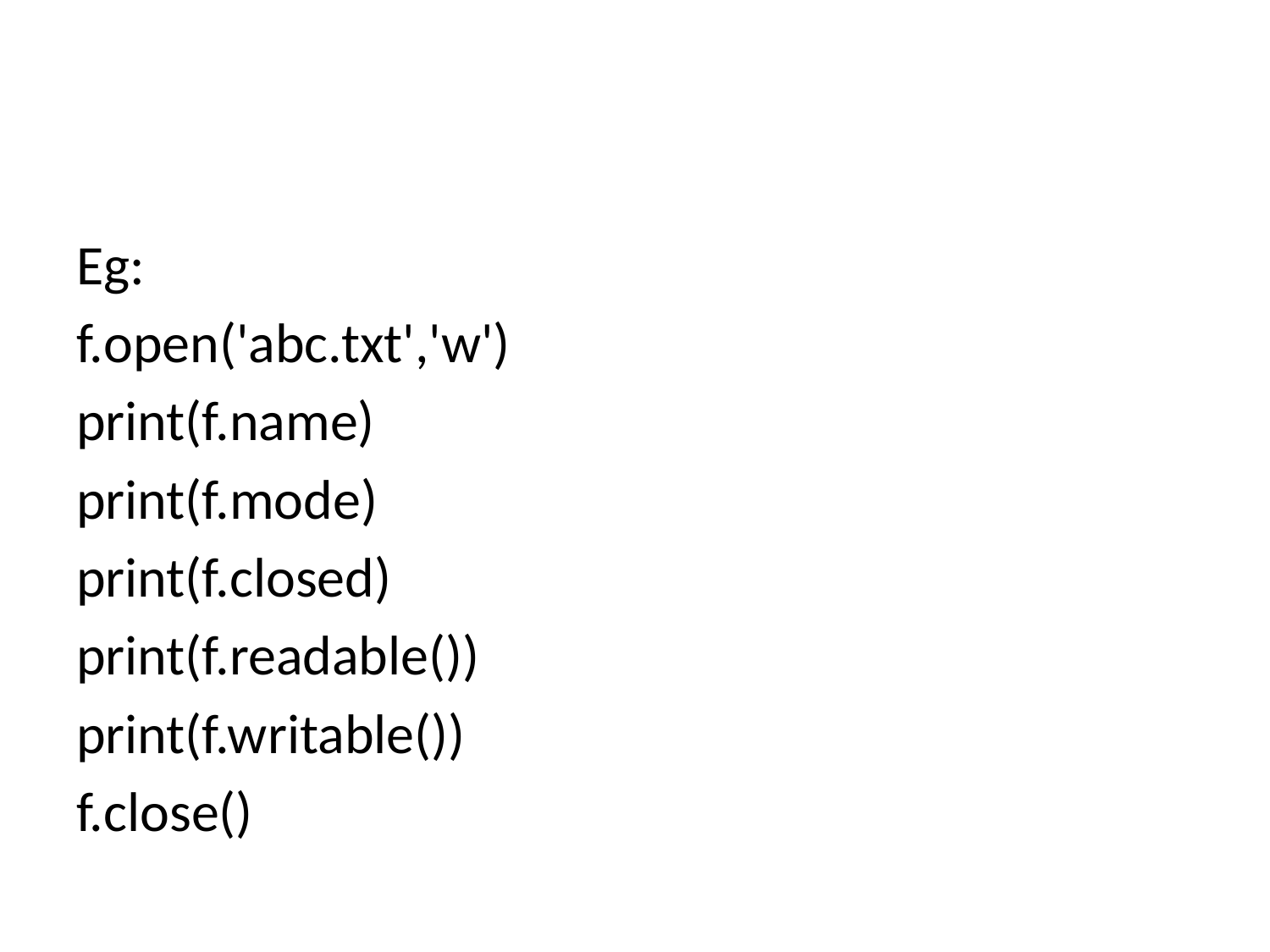

#
Eg:
f.open('abc.txt','w')
print(f.name)
print(f.mode)
print(f.closed)
print(f.readable())
print(f.writable())
f.close()